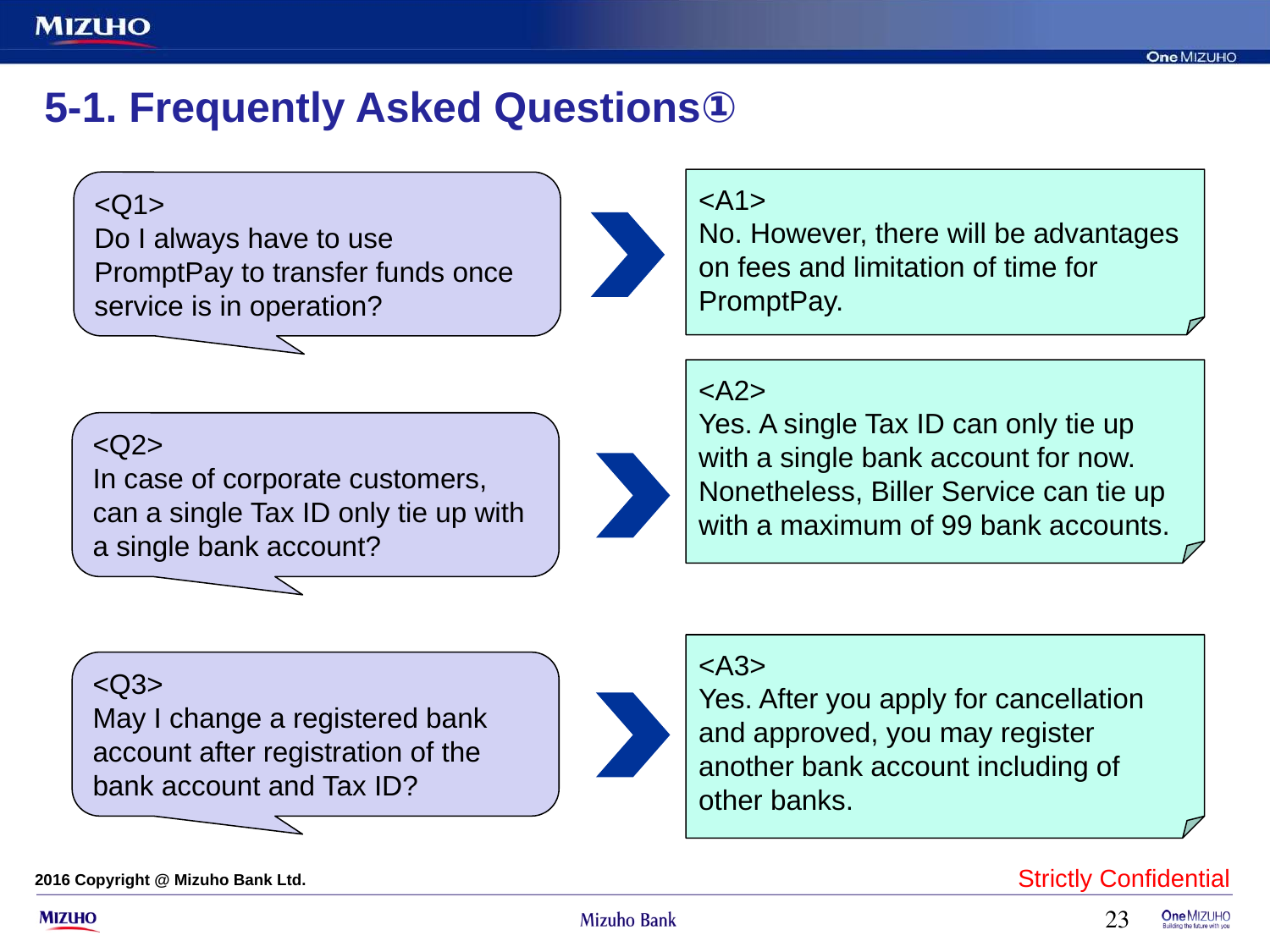

5-1. Frequently Asked Questions①
<A1>
No. However, there will be advantages on fees and limitation of time for PromptPay.
<Q1>
Do I always have to use PromptPay to transfer funds once service is in operation?

<A2>
Yes. A single Tax ID can only tie up with a single bank account for now. Nonetheless, Biller Service can tie up with a maximum of 99 bank accounts.
<Q2>
In case of corporate customers, can a single Tax ID only tie up with a single bank account?

<A3>
Yes. After you apply for cancellation and approved, you may register another bank account including of other banks.
<Q3>
May I change a registered bank account after registration of the bank account and Tax ID?

23